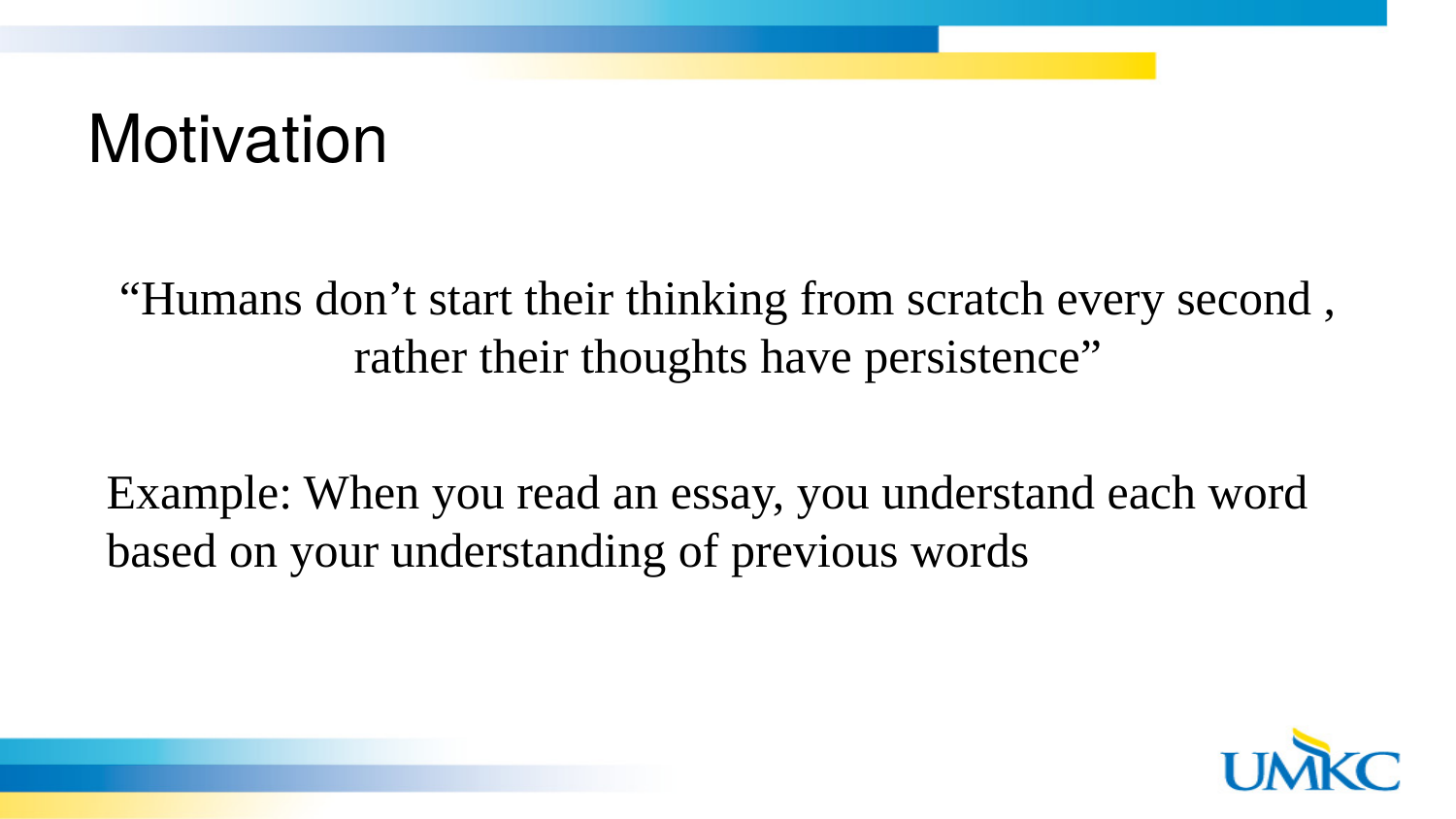

# Motivation

“Humans don’t start their thinking from scratch every second , rather their thoughts have persistence”

Example: When you read an essay, you understand each word based on your understanding of previous words